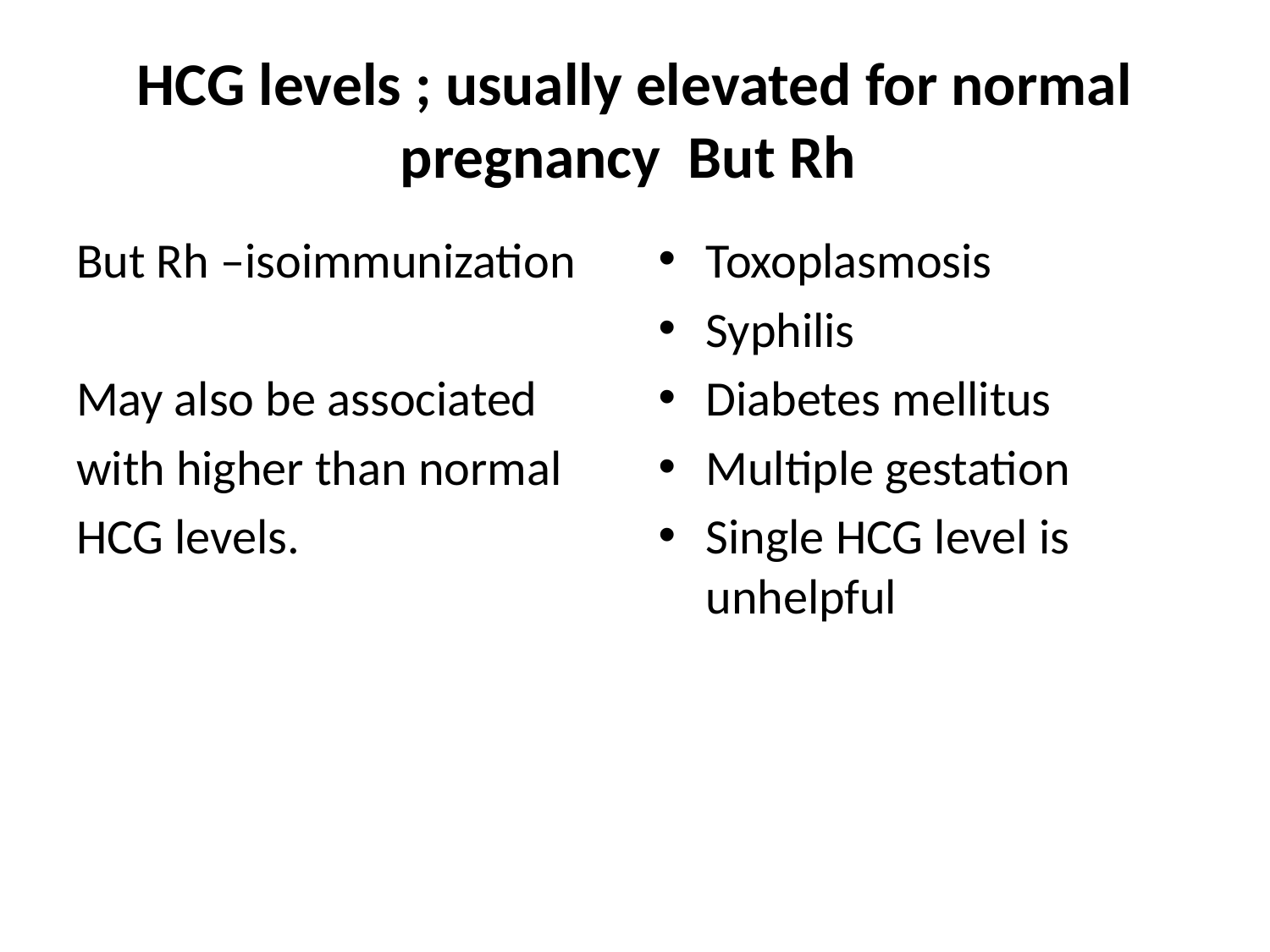

# HCG levels ; usually elevated for normal pregnancy  But Rh
But Rh –isoimmunization

May also be associated
with higher than normal
HCG levels.
Toxoplasmosis
Syphilis
Diabetes mellitus
Multiple gestation
Single HCG level is unhelpful